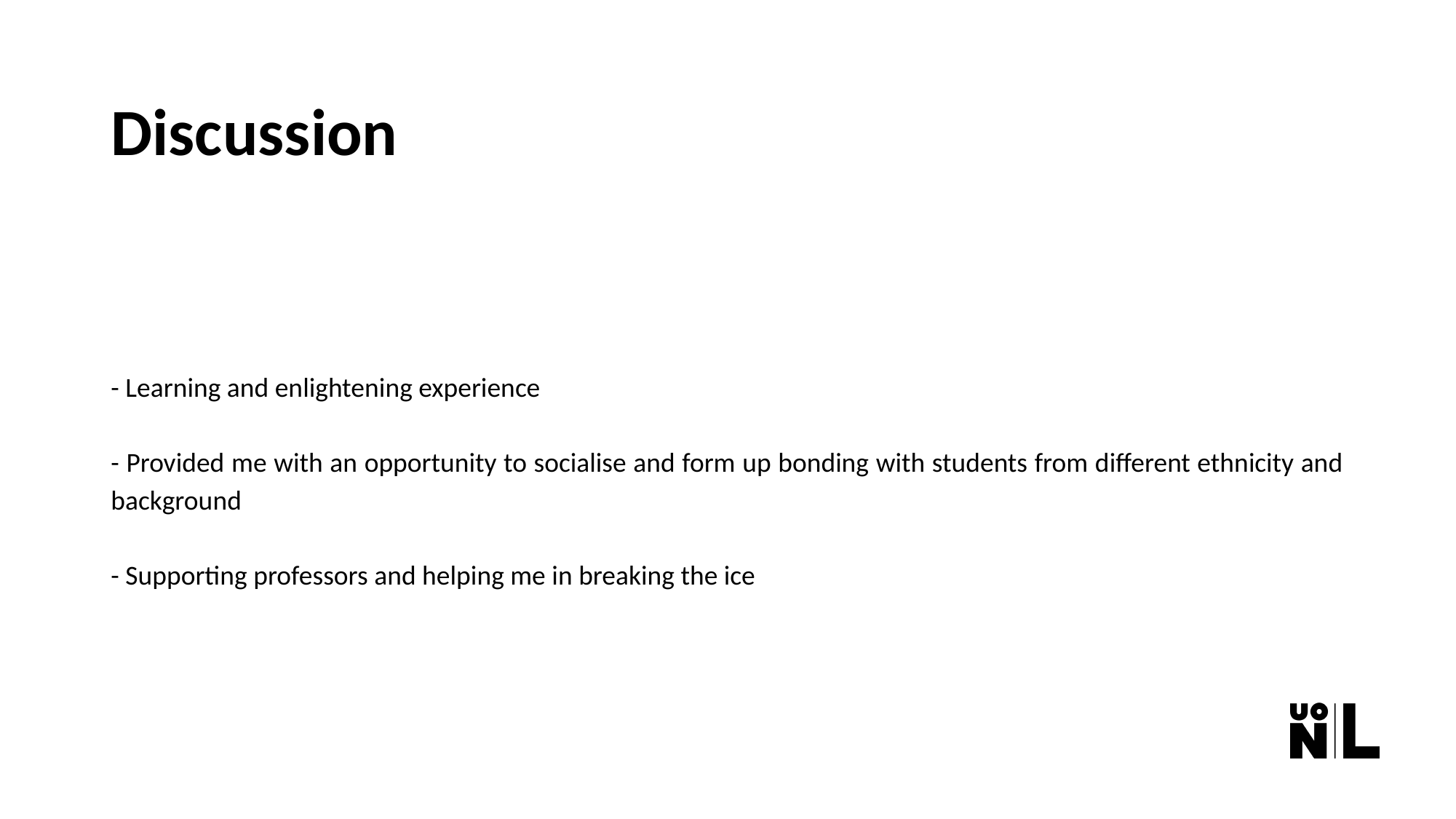

# Discussion
- Learning and enlightening experience

- Provided me with an opportunity to socialise and form up bonding with students from different ethnicity and background

- Supporting professors and helping me in breaking the ice